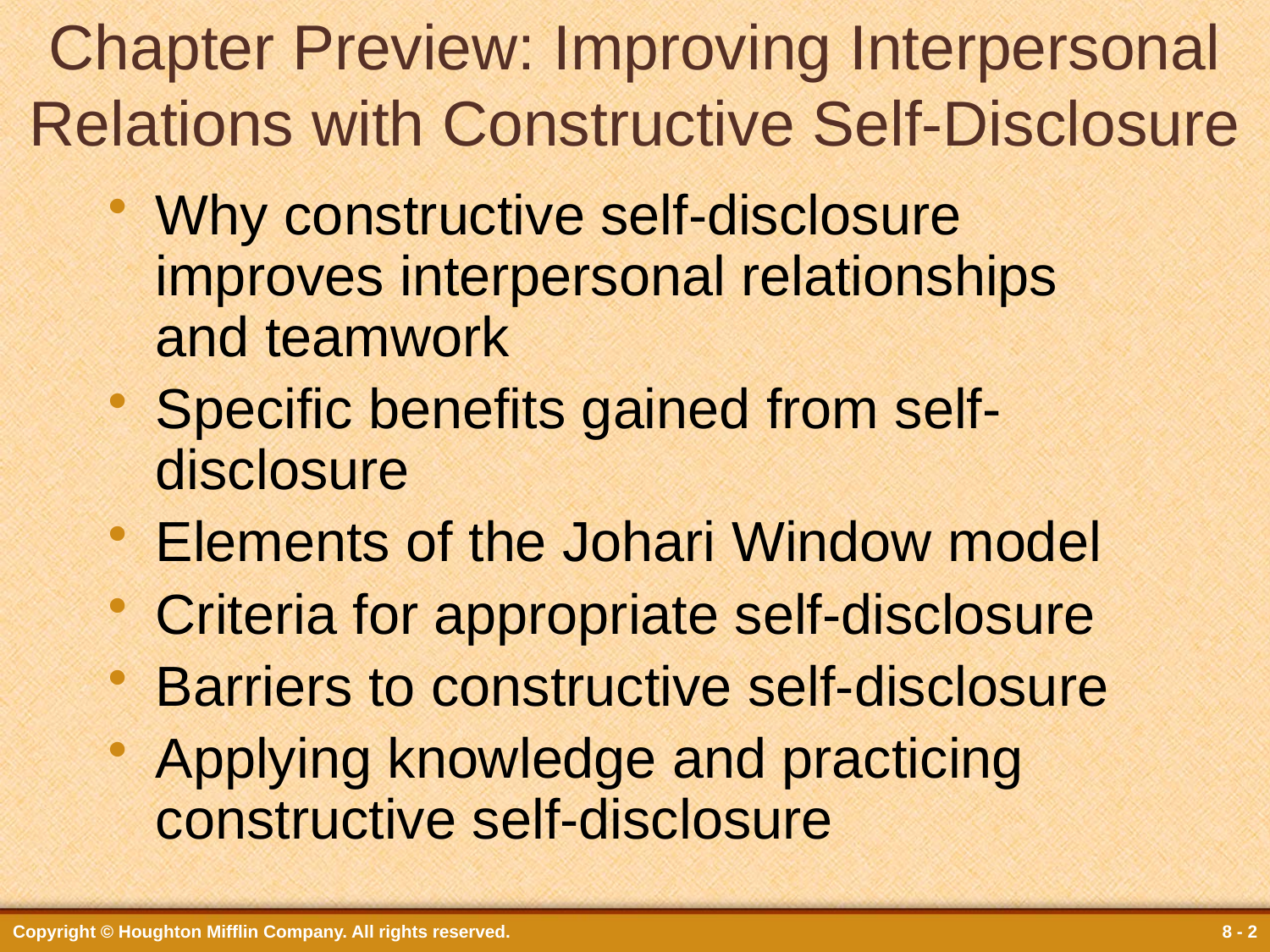

# Chapter Preview: Improving Interpersonal Relations with Constructive Self-Disclosure
Why constructive self-disclosure improves interpersonal relationships and teamwork
Specific benefits gained from self-disclosure
Elements of the Johari Window model
Criteria for appropriate self-disclosure
Barriers to constructive self-disclosure
Applying knowledge and practicing constructive self-disclosure
Copyright © Houghton Mifflin Company. All rights reserved.
8 - 2